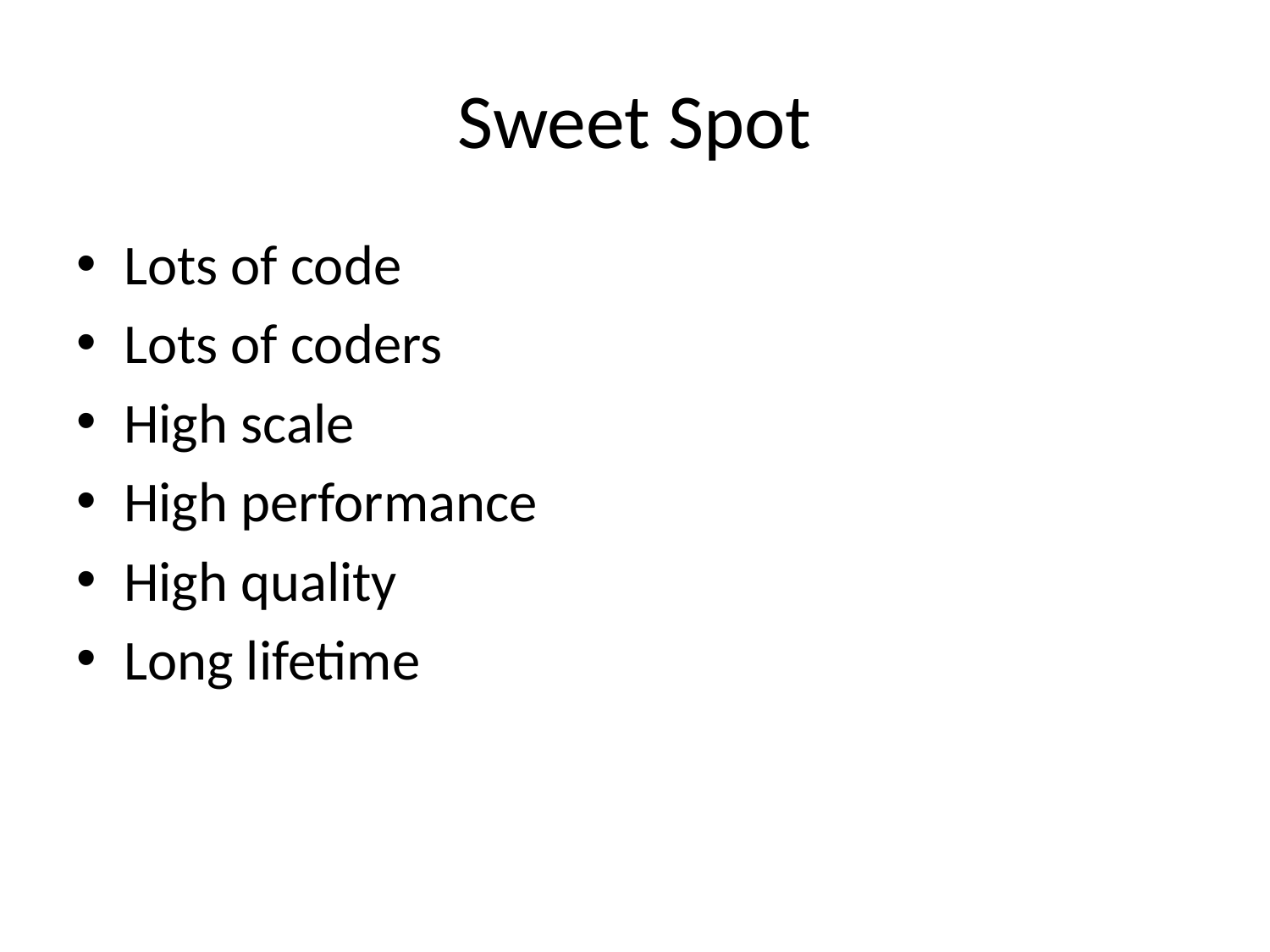

# Sweet Spot
Lots of code
Lots of coders
High scale
High performance
High quality
Long lifetime